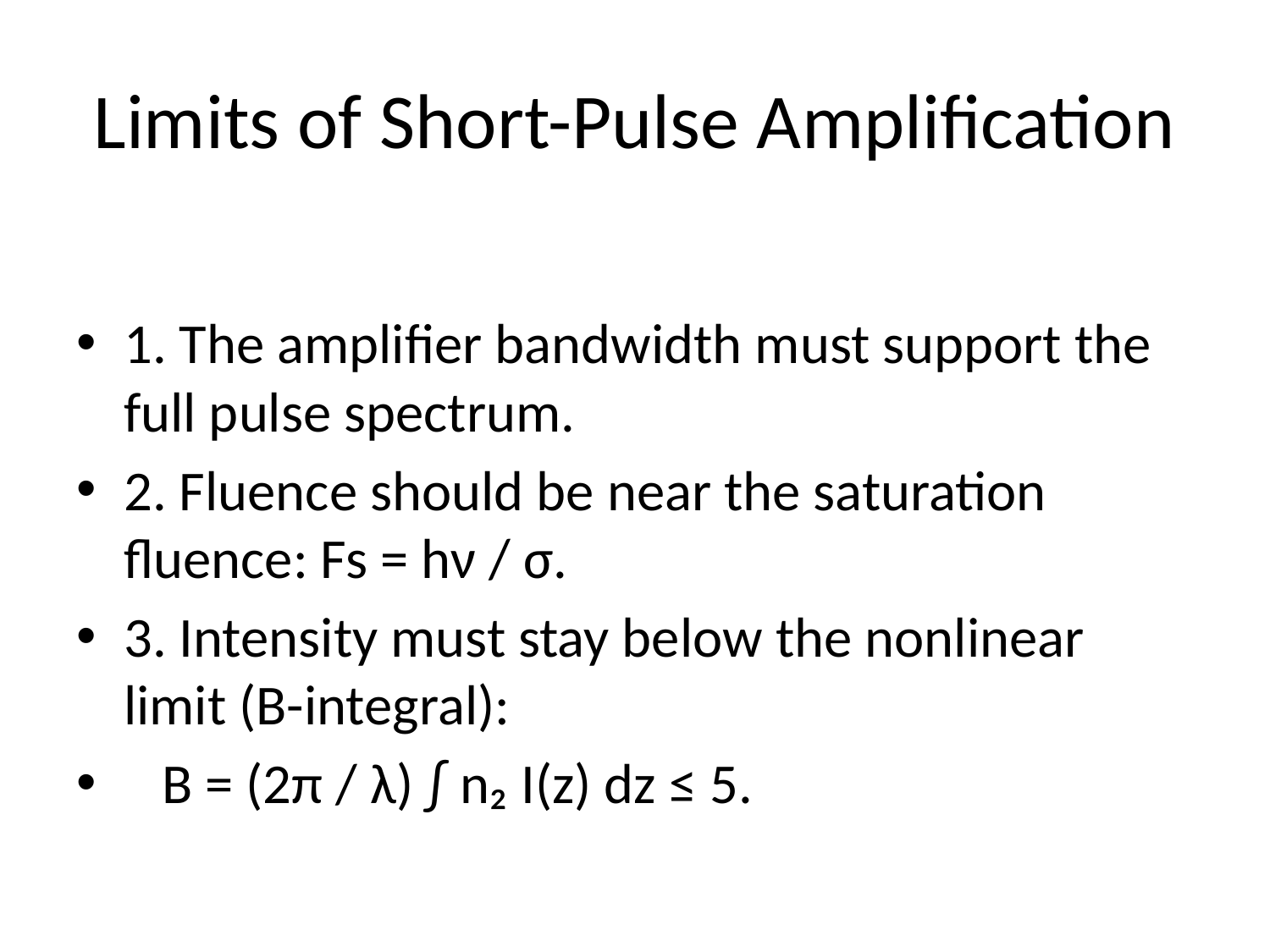

# Limits of Short-Pulse Amplification

1. The amplifier bandwidth must support the full pulse spectrum.
2. Fluence should be near the saturation fluence: Fs = hν / σ.
3. Intensity must stay below the nonlinear limit (B-integral):
   B = (2π / λ) ∫ n₂ I(z) dz ≤ 5.